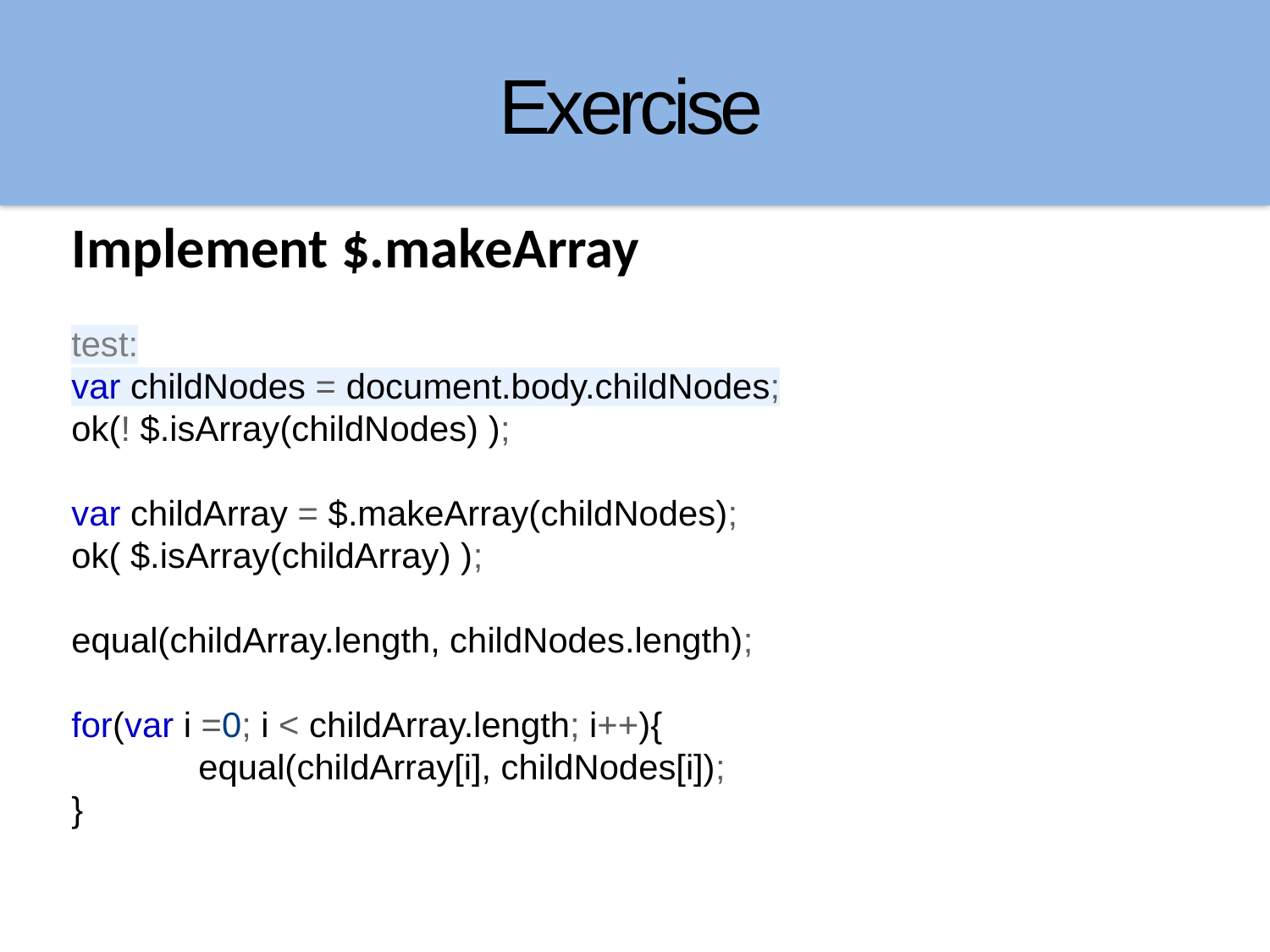

Exercise
Implement $.makeArray

test:
var childNodes = document.body.childNodes;
ok(! $.isArray(childNodes) );

var childArray = $.makeArray(childNodes);
ok( $.isArray(childArray) );

equal(childArray.length, childNodes.length);

for(var i =0; i < childArray.length; i++){
  	equal(childArray[i], childNodes[i]);
}